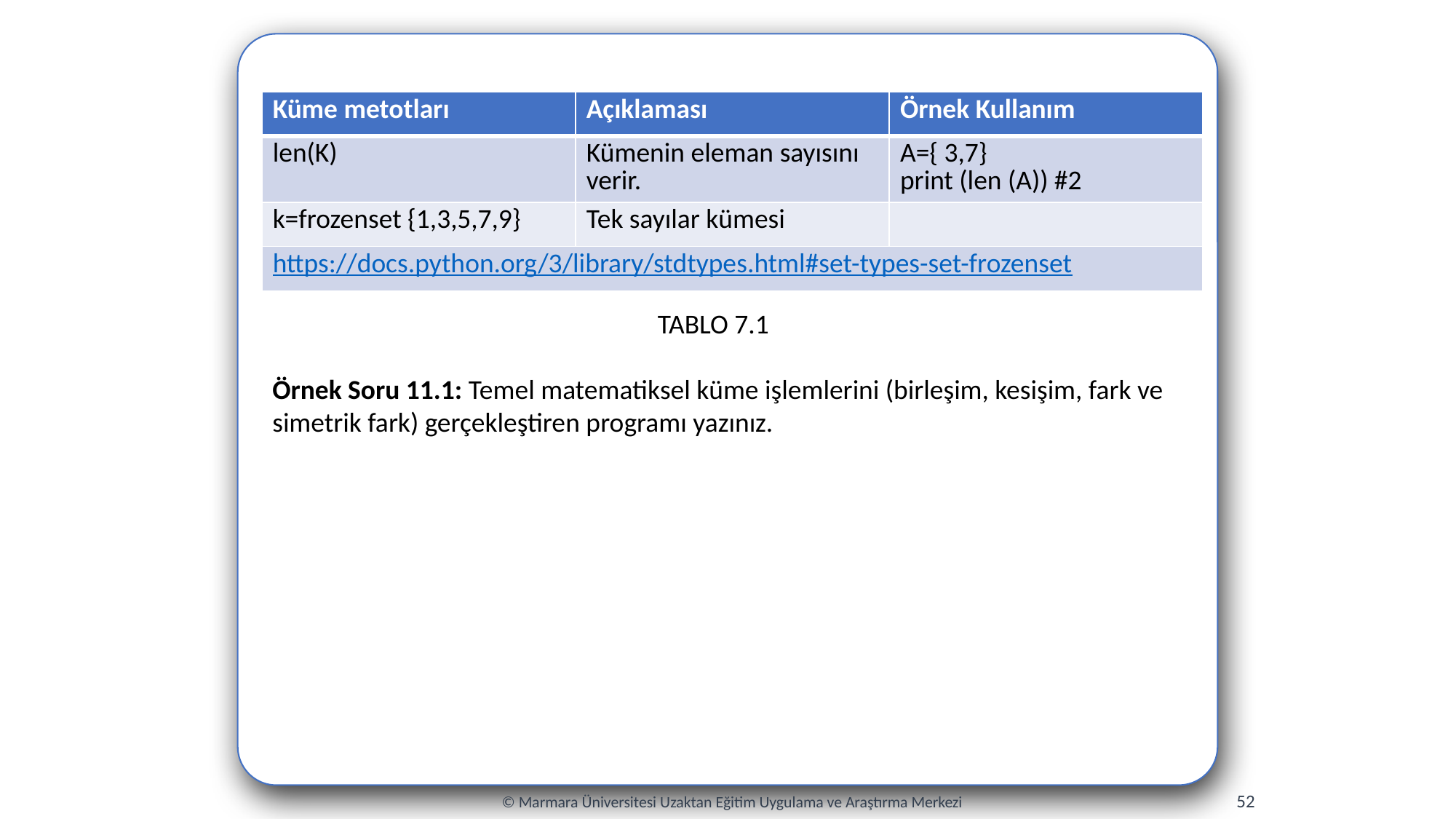

| Küme metotları | Açıklaması | Örnek Kullanım |
| --- | --- | --- |
| len(K) | Kümenin eleman sayısını verir. | A={ 3,7} print (len (A)) #2 |
| k=frozenset {1,3,5,7,9} | Tek sayılar kümesi |  |
| https://docs.python.org/3/library/stdtypes.html#set-types-set-frozenset |  |  |
TABLO 7.1
Örnek Soru 11.1: Temel matematiksel küme işlemlerini (birleşim, kesişim, fark ve simetrik fark) gerçekleştiren programı yazınız.
52
© Marmara Üniversitesi Uzaktan Eğitim Uygulama ve Araştırma Merkezi